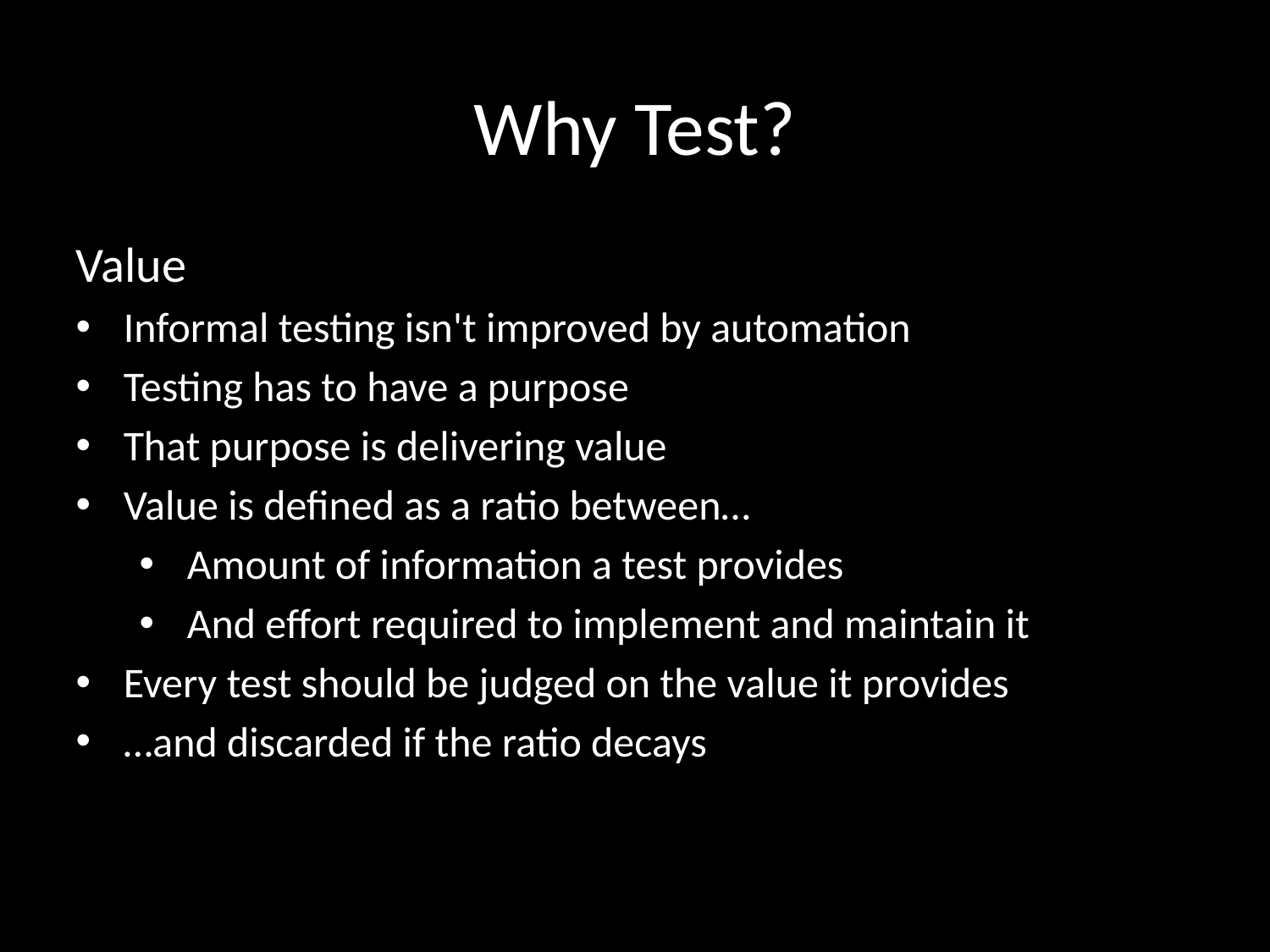

# Why Test?
Value
Informal testing isn't improved by automation
Testing has to have a purpose
That purpose is delivering value
Value is defined as a ratio between…
Amount of information a test provides
And effort required to implement and maintain it
Every test should be judged on the value it provides
…and discarded if the ratio decays